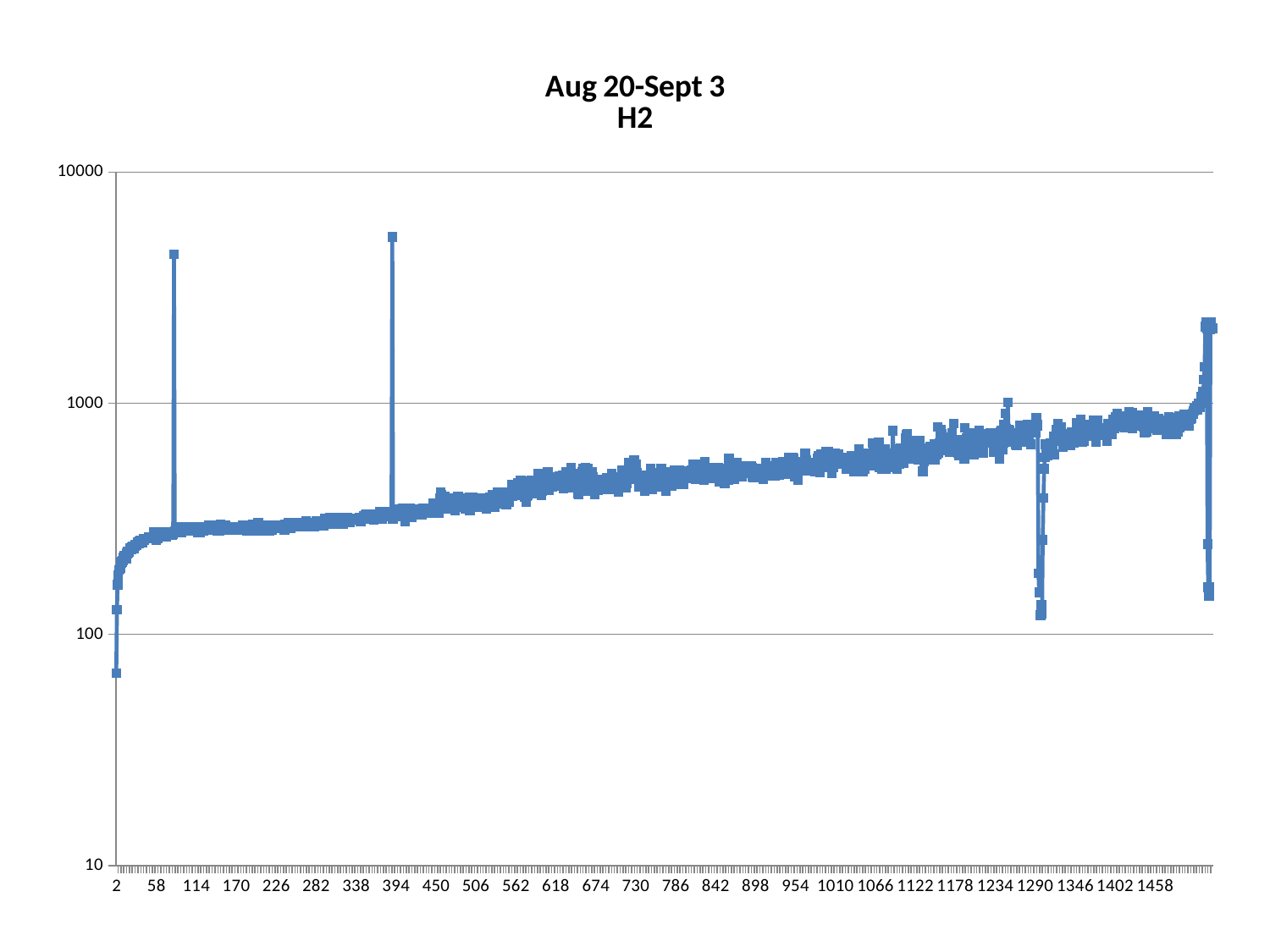

### Chart: Aug 20-Sept 3
H2

| Category |  |
|---|---|